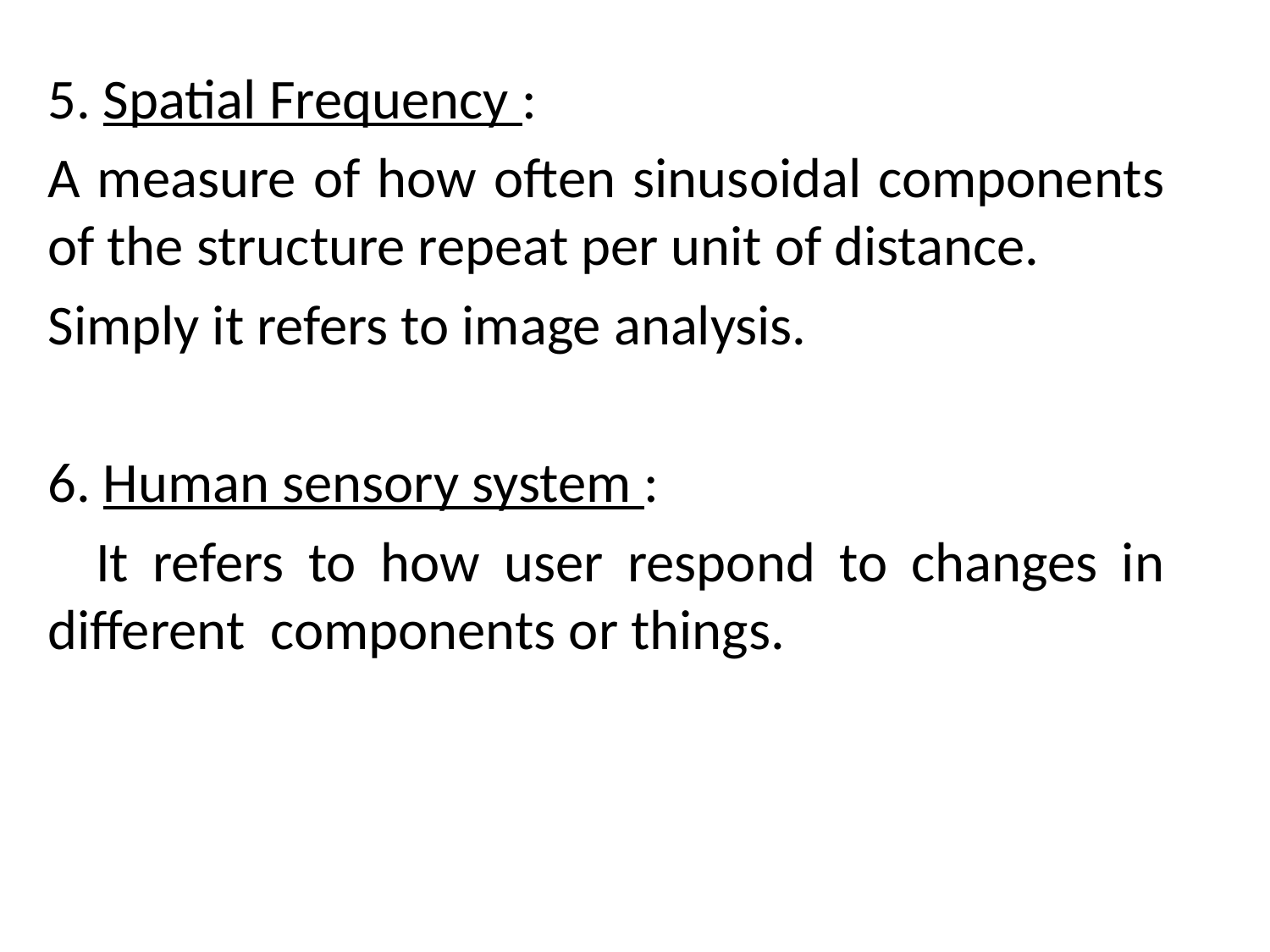

5. Spatial Frequency :
A measure of how often sinusoidal components of the structure repeat per unit of distance.
Simply it refers to image analysis.

6. Human sensory system :
  It refers to how user respond to changes in different  components or things.